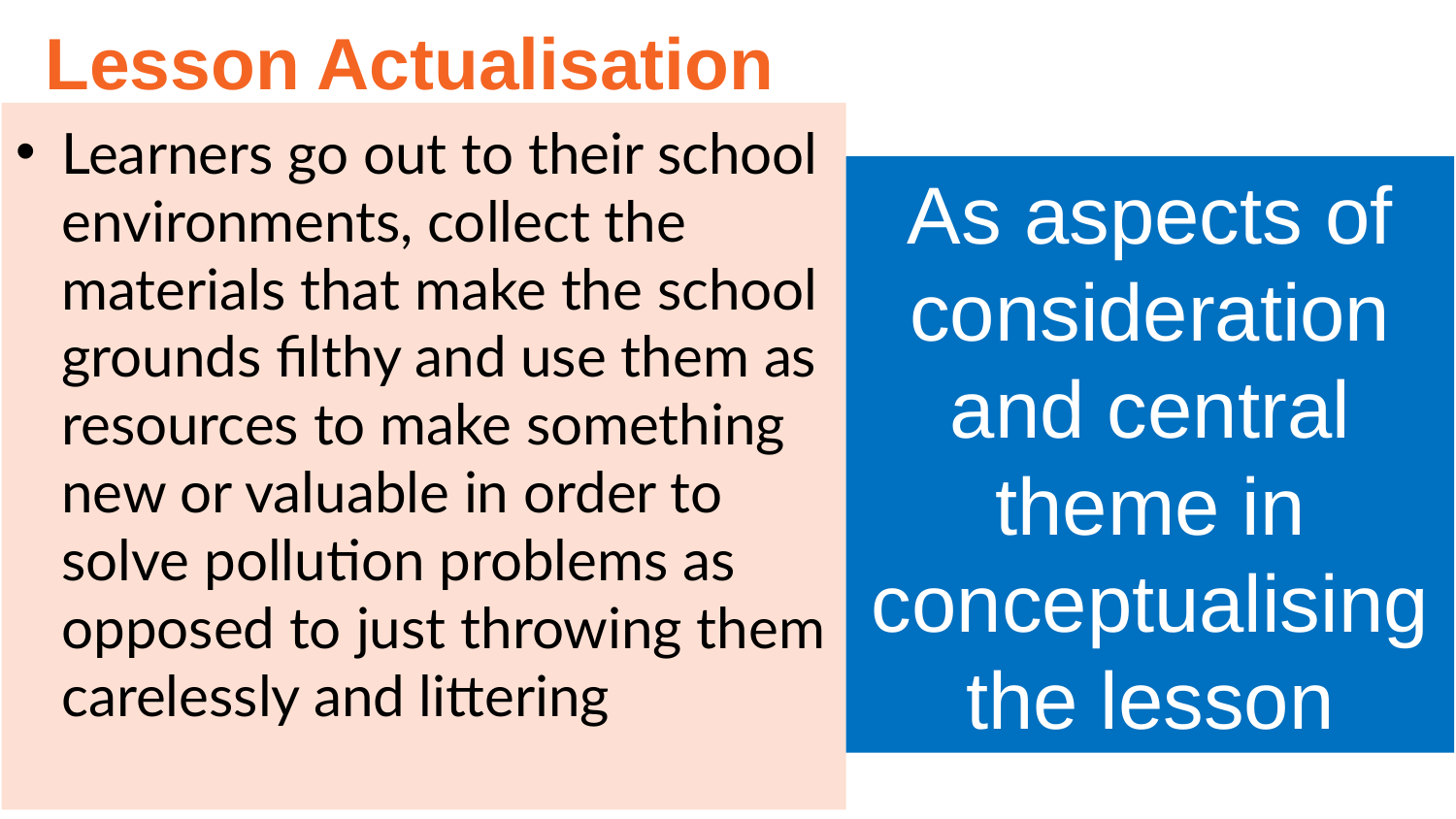

Lesson Actualisation
Learners go out to their school environments, collect the materials that make the school grounds filthy and use them as resources to make something new or valuable in order to solve pollution problems as opposed to just throwing them carelessly and littering

As aspects of consideration and central theme in conceptualising the lesson